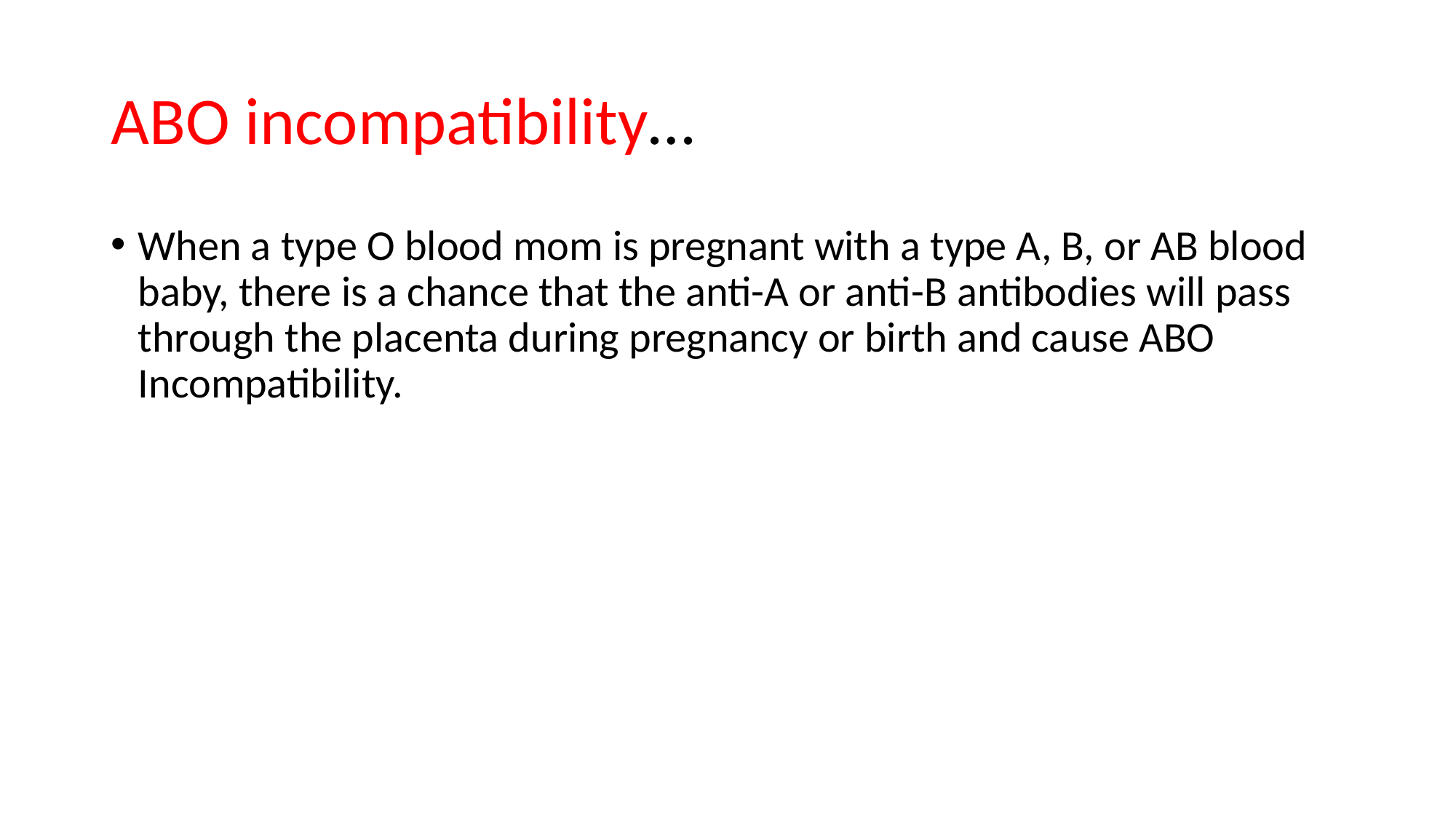

# ABO incompatibility…
When a type O blood mom is pregnant with a type A, B, or AB blood baby, there is a chance that the anti-A or anti-B antibodies will pass through the placenta during pregnancy or birth and cause ABO Incompatibility.